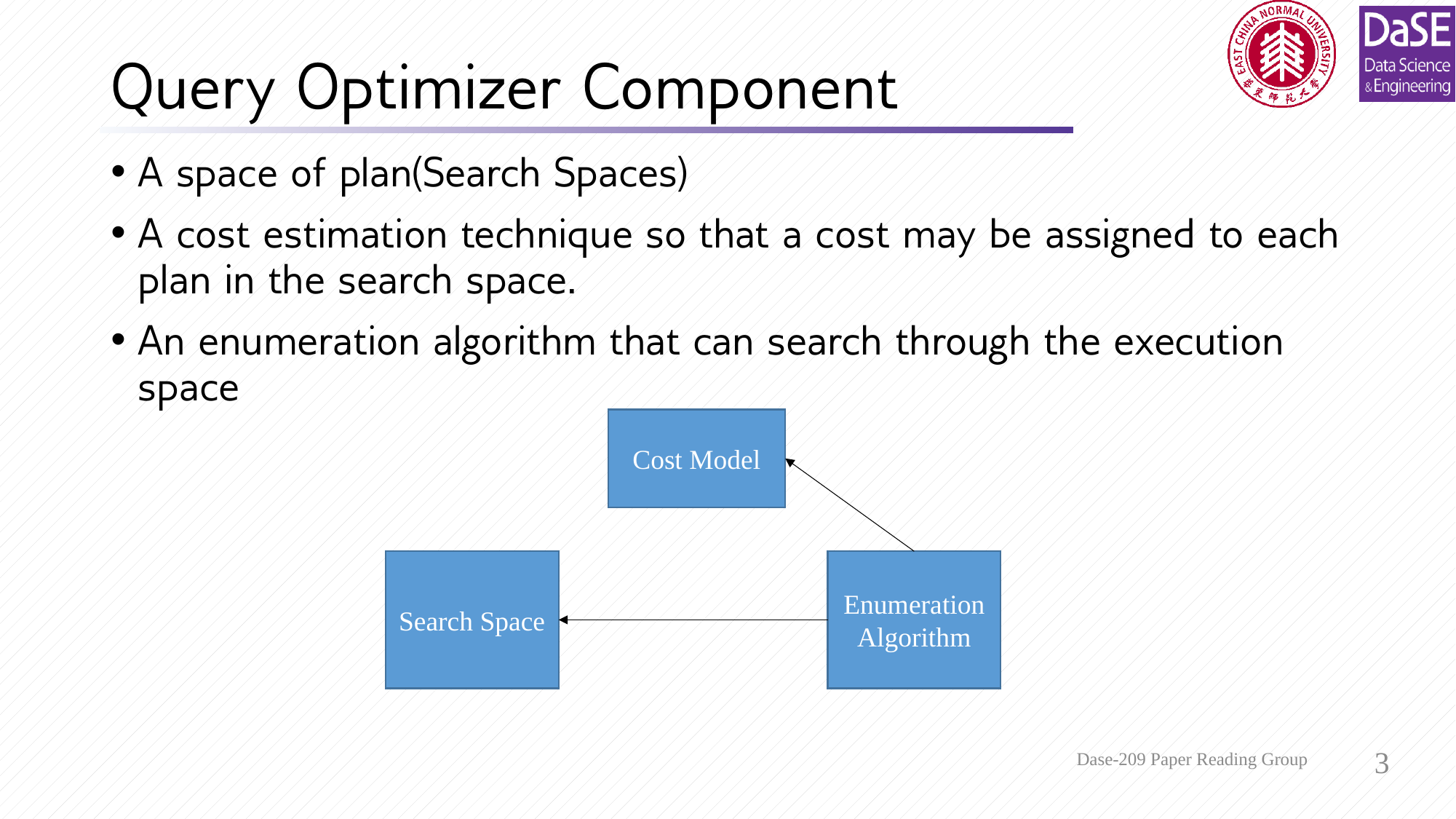

# Query Optimizer Component
A space of plan(Search Spaces)
A cost estimation technique so that a cost may be assigned to each plan in the search space.
An enumeration algorithm that can search through the execution space
Cost Model
Enumeration Algorithm
Search Space

Dase-209 Paper Reading Group